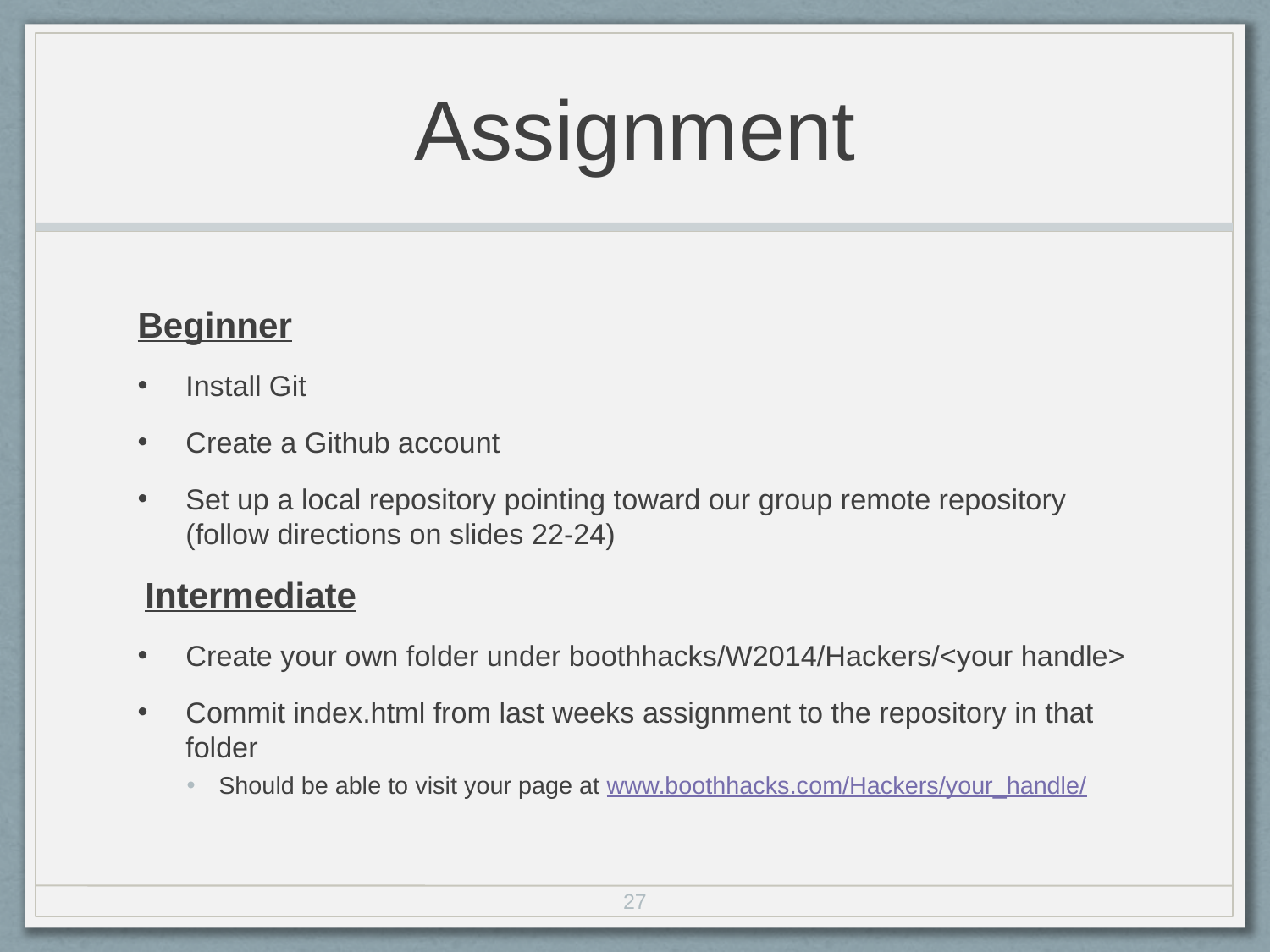

# Assignment
Beginner
Install Git
Create a Github account
Set up a local repository pointing toward our group remote repository (follow directions on slides 22-24)
 Intermediate
Create your own folder under boothhacks/W2014/Hackers/<your handle>
Commit index.html from last weeks assignment to the repository in that folder
Should be able to visit your page at www.boothhacks.com/Hackers/your_handle/
27